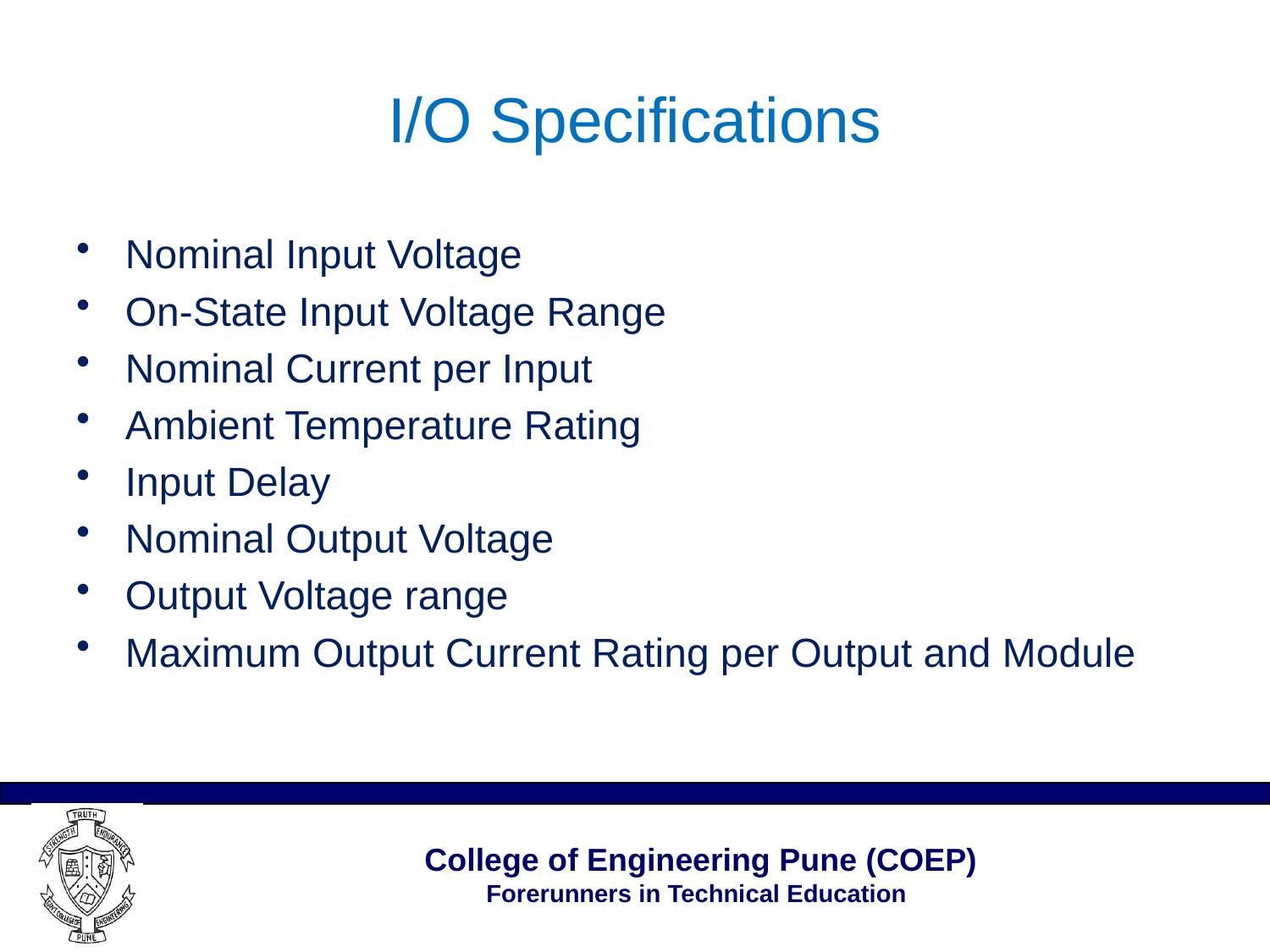

# I/O Specifications
Nominal Input Voltage
On-State Input Voltage Range
Nominal Current per Input
Ambient Temperature Rating
Input Delay
Nominal Output Voltage
Output Voltage range
Maximum Output Current Rating per Output and Module